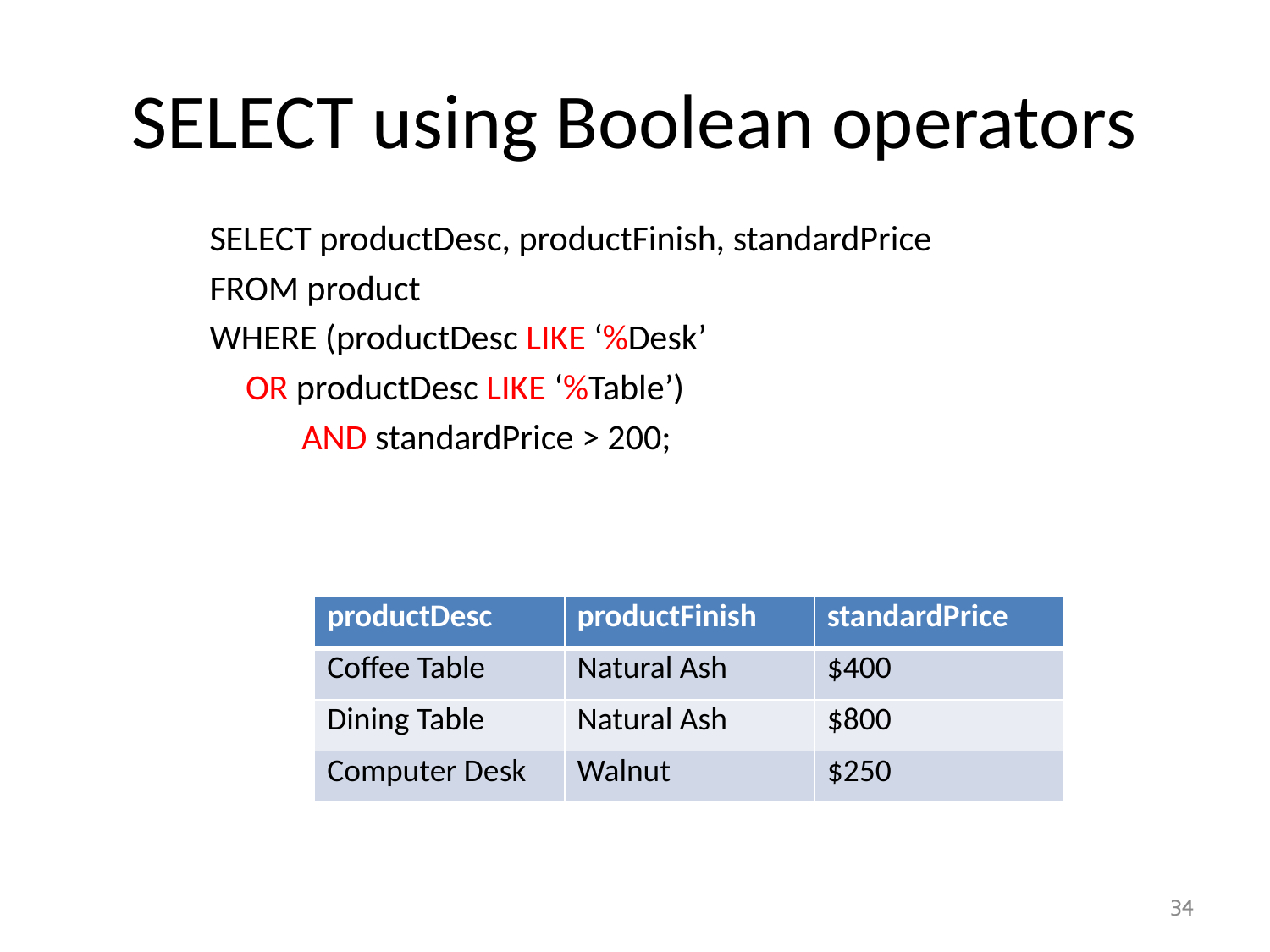

# SELECT using Boolean operators
SELECT productDesc, productFinish, standardPrice
FROM product
WHERE (productDesc LIKE ‘%Desk’
			OR productDesc LIKE ‘%Table’)
		       AND standardPrice > 200;

| productDesc | productFinish | standardPrice |
| --- | --- | --- |
| Coffee Table | Natural Ash | $400 |
| Dining Table | Natural Ash | $800 |
| Computer Desk | Walnut | $250 |
34